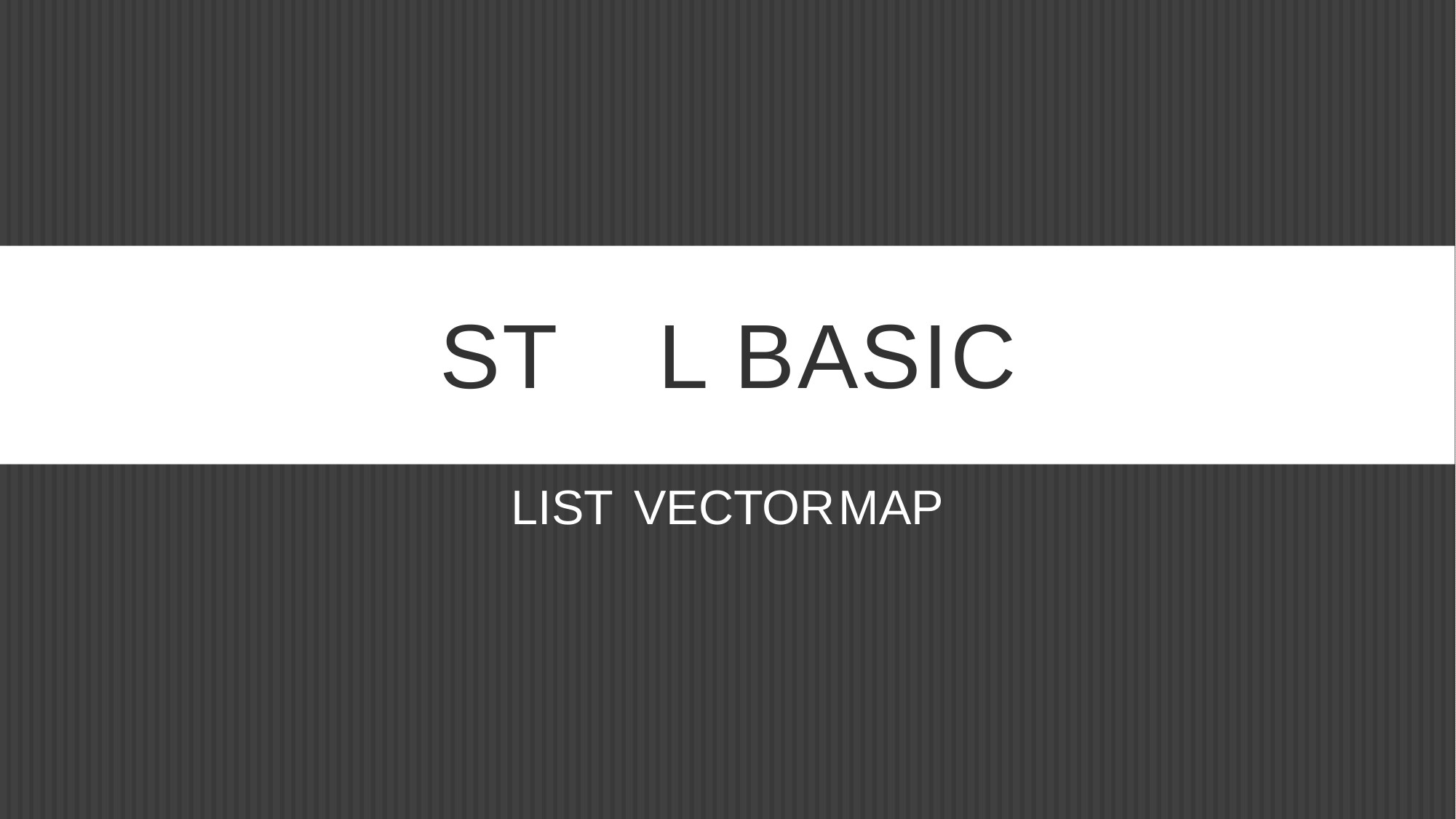

# ST	L BASIC
LIST	 VECTOR	MAP